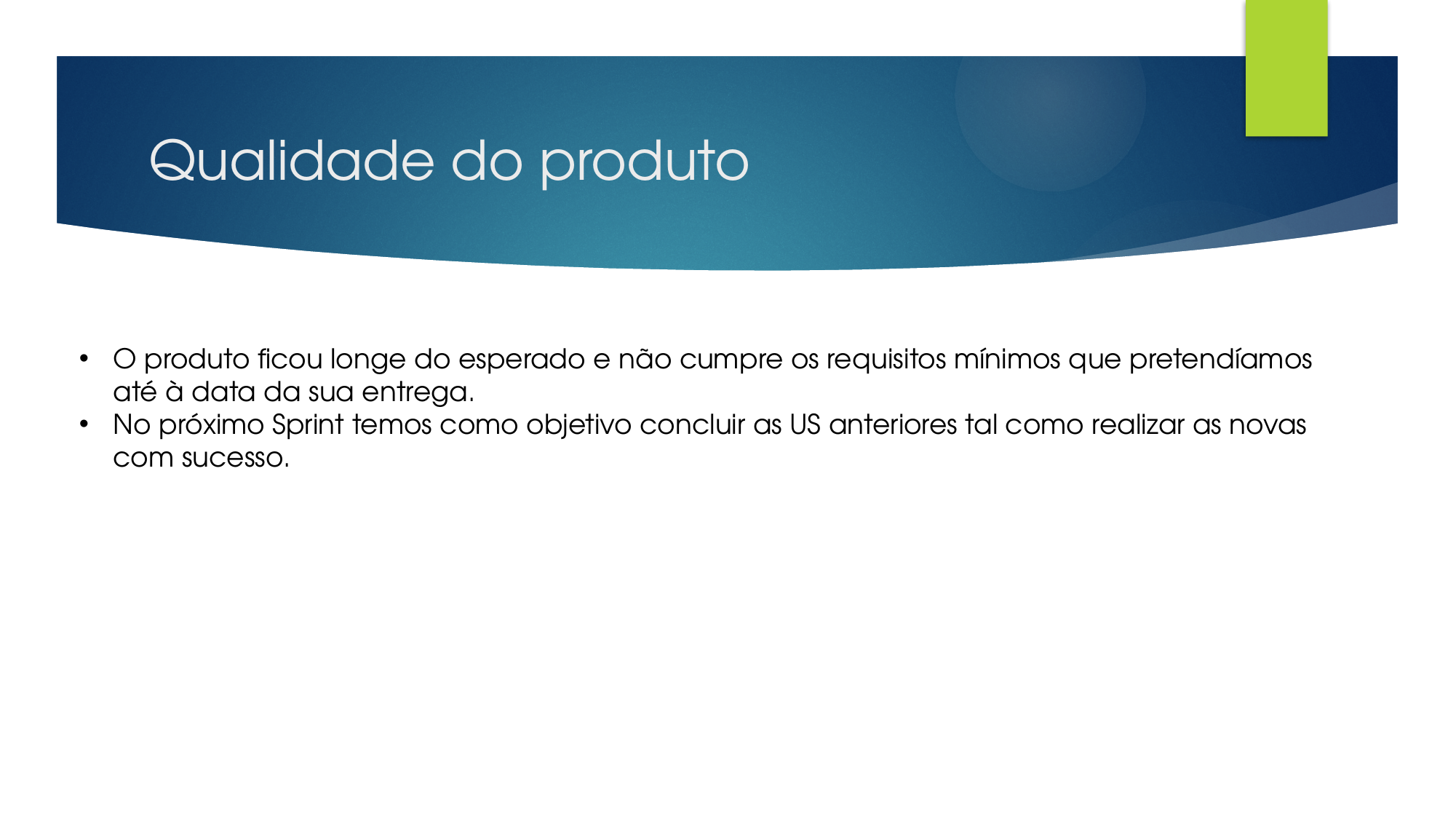

# Qualidade do produto
O produto ficou longe do esperado e não cumpre os requisitos mínimos que pretendíamos até à data da sua entrega.
No próximo Sprint temos como objetivo concluir as US anteriores tal como realizar as novas com sucesso.